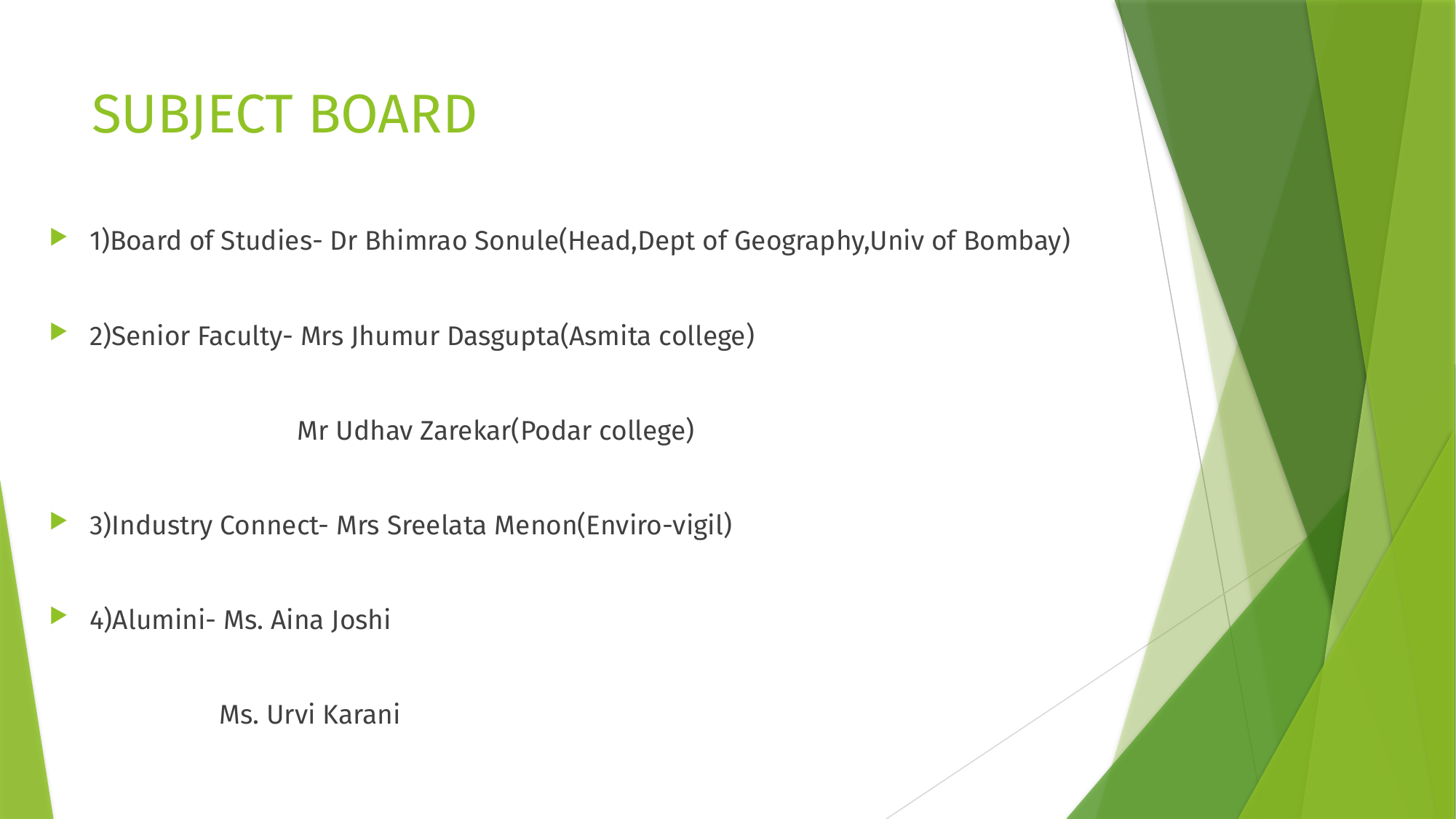

# SUBJECT BOARD
1)Board of Studies- Dr Bhimrao Sonule(Head,Dept of Geography,Univ of Bombay)

2)Senior Faculty- Mrs Jhumur Dasgupta(Asmita college)

                                   Mr Udhav Zarekar(Podar college)

3)Industry Connect- Mrs Sreelata Menon(Enviro-vigil)

4)Alumini- Ms. Aina Joshi

                        Ms. Urvi Karani